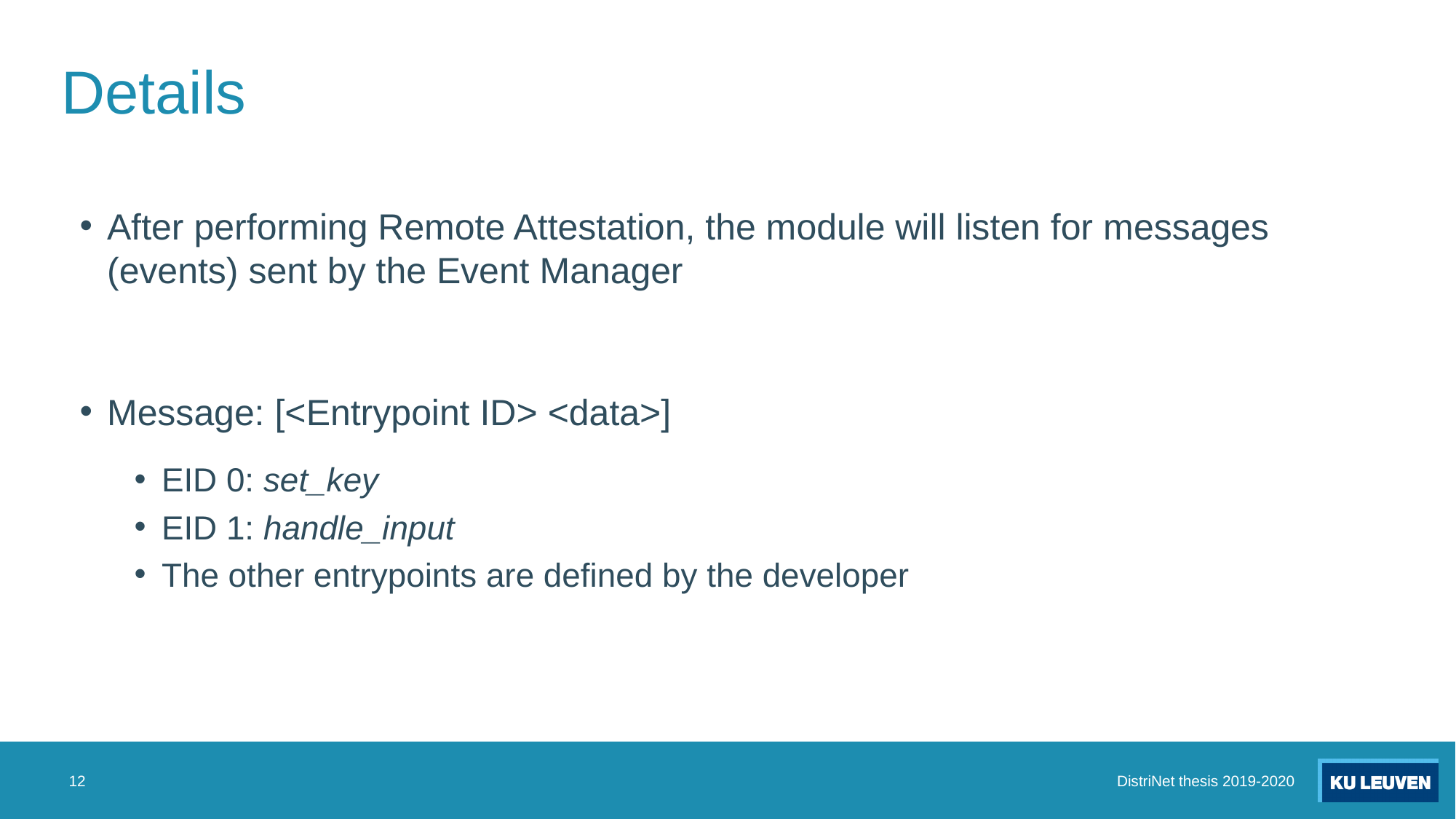

# Details
After performing Remote Attestation, the module will listen for messages (events) sent by the Event Manager

Message: [<Entrypoint ID> <data>]
EID 0: set_key
EID 1: handle_input
The other entrypoints are defined by the developer
12
DistriNet thesis 2019-2020